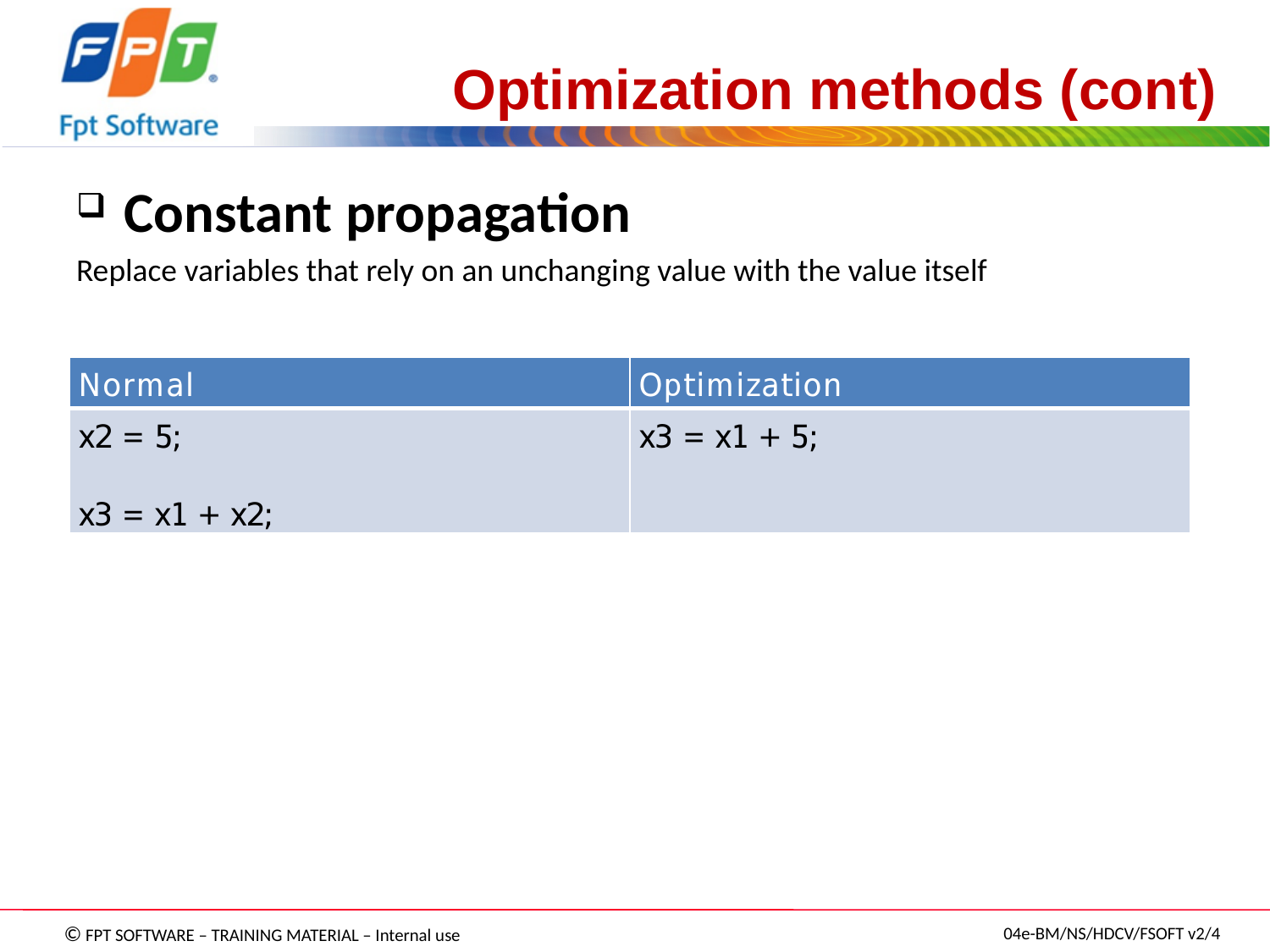

# Optimization methods (cont)
Constant propagation
Replace variables that rely on an unchanging value with the value itself
| Normal | Optimization |
| --- | --- |
| x2 = 5; x3 = x1 + x2; | x3 = x1 + 5; |